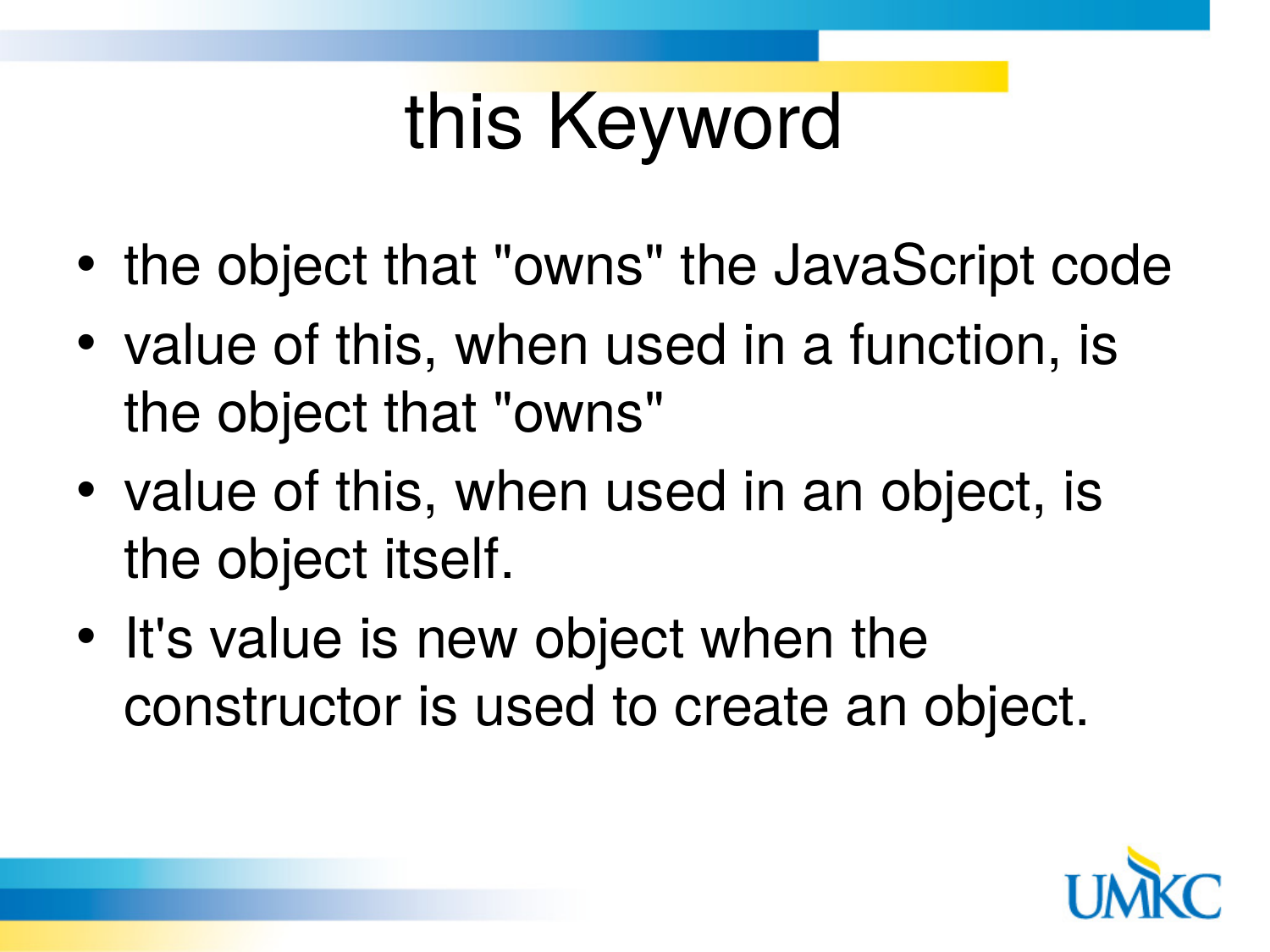

# this Keyword
the object that "owns" the JavaScript code
value of this, when used in a function, is the object that "owns"
value of this, when used in an object, is the object itself.
It's value is new object when the constructor is used to create an object.